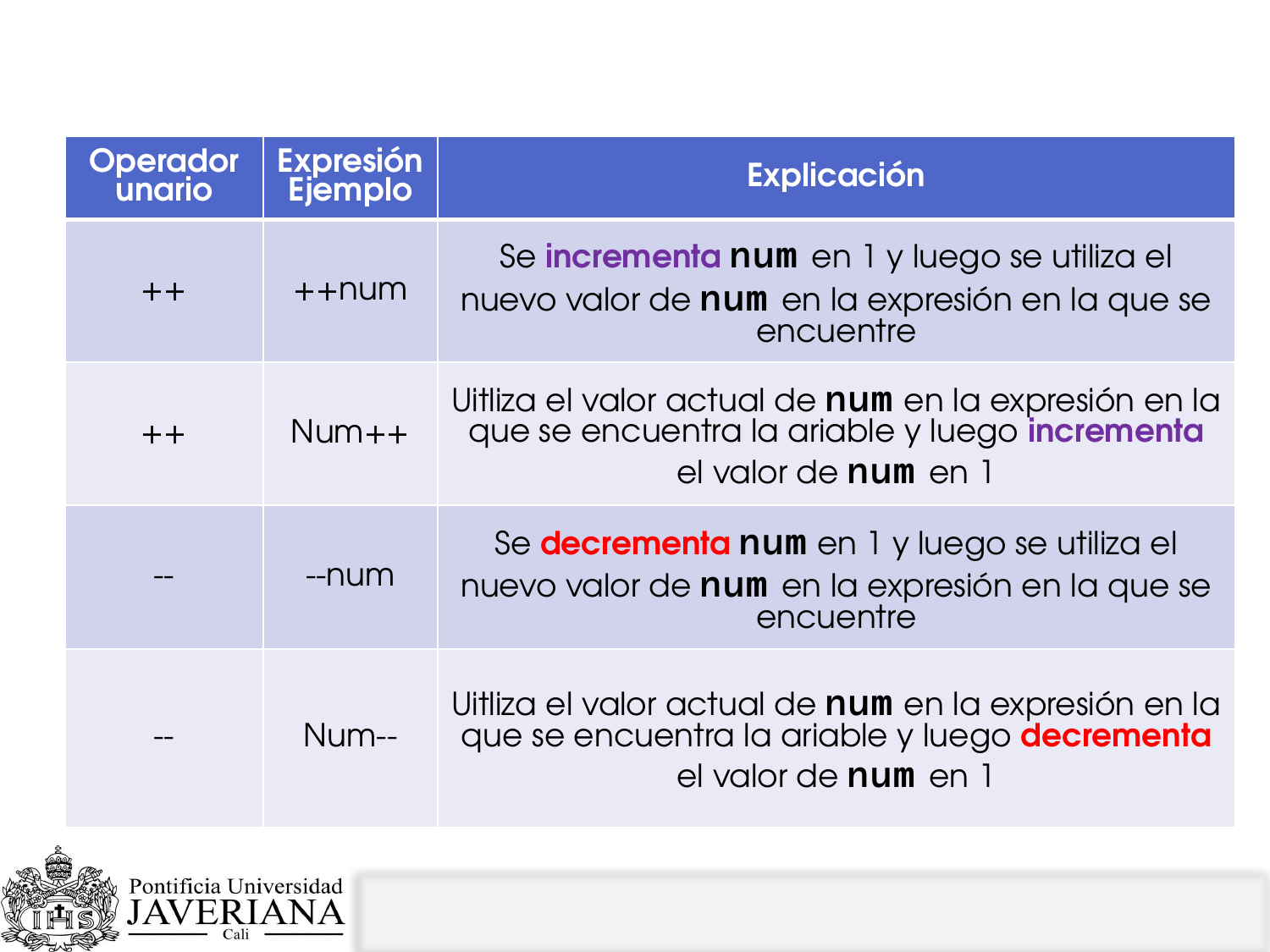

# 4. Operadores incrementales y decrementales
| Operador unario | Expresión Ejemplo | Explicación |
| --- | --- | --- |
| ++ | ++num | Se incrementa num en 1 y luego se utiliza el nuevo valor de num en la expresión en la que se encuentre |
| ++ | Num++ | Uitliza el valor actual de num en la expresión en la que se encuentra la ariable y luego incrementa el valor de num en 1 |
| -- | --num | Se decrementa num en 1 y luego se utiliza el nuevo valor de num en la expresión en la que se encuentre |
| -- | Num-- | Uitliza el valor actual de num en la expresión en la que se encuentra la ariable y luego decrementa el valor de num en 1 |